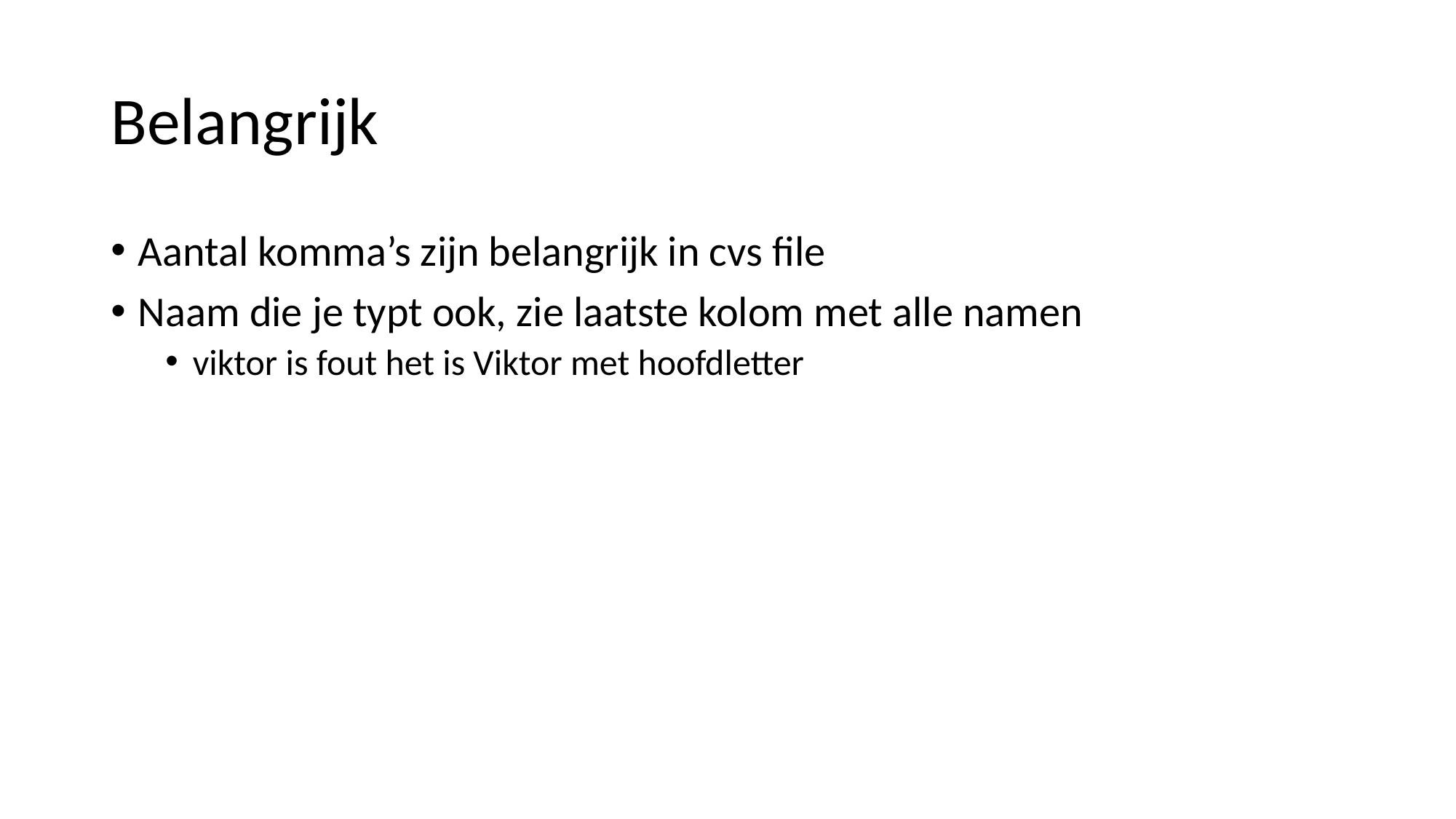

# Belangrijk
Aantal komma’s zijn belangrijk in cvs file
Naam die je typt ook, zie laatste kolom met alle namen
viktor is fout het is Viktor met hoofdletter